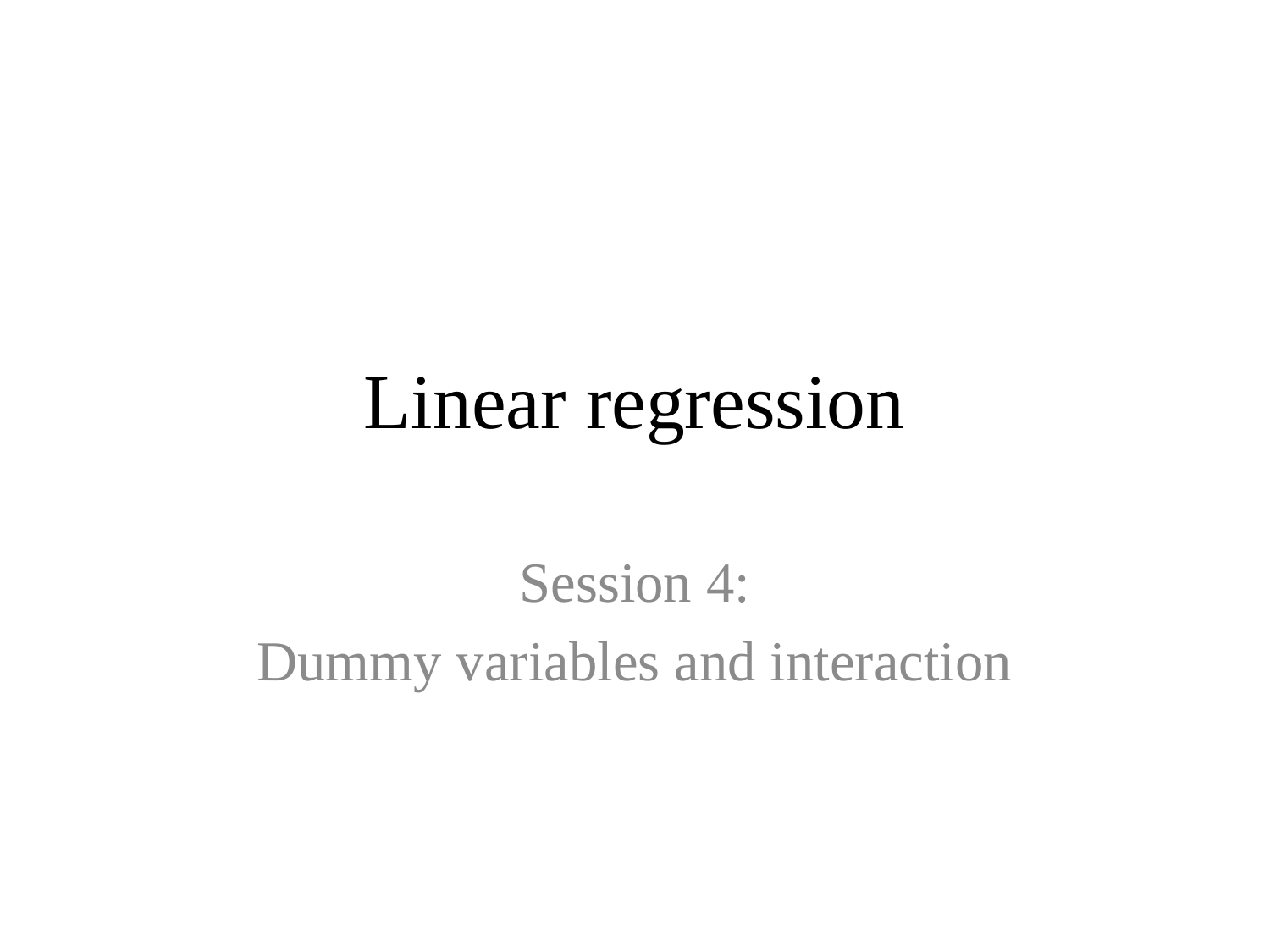

# Linear regression
Session 4:
Dummy variables and interaction